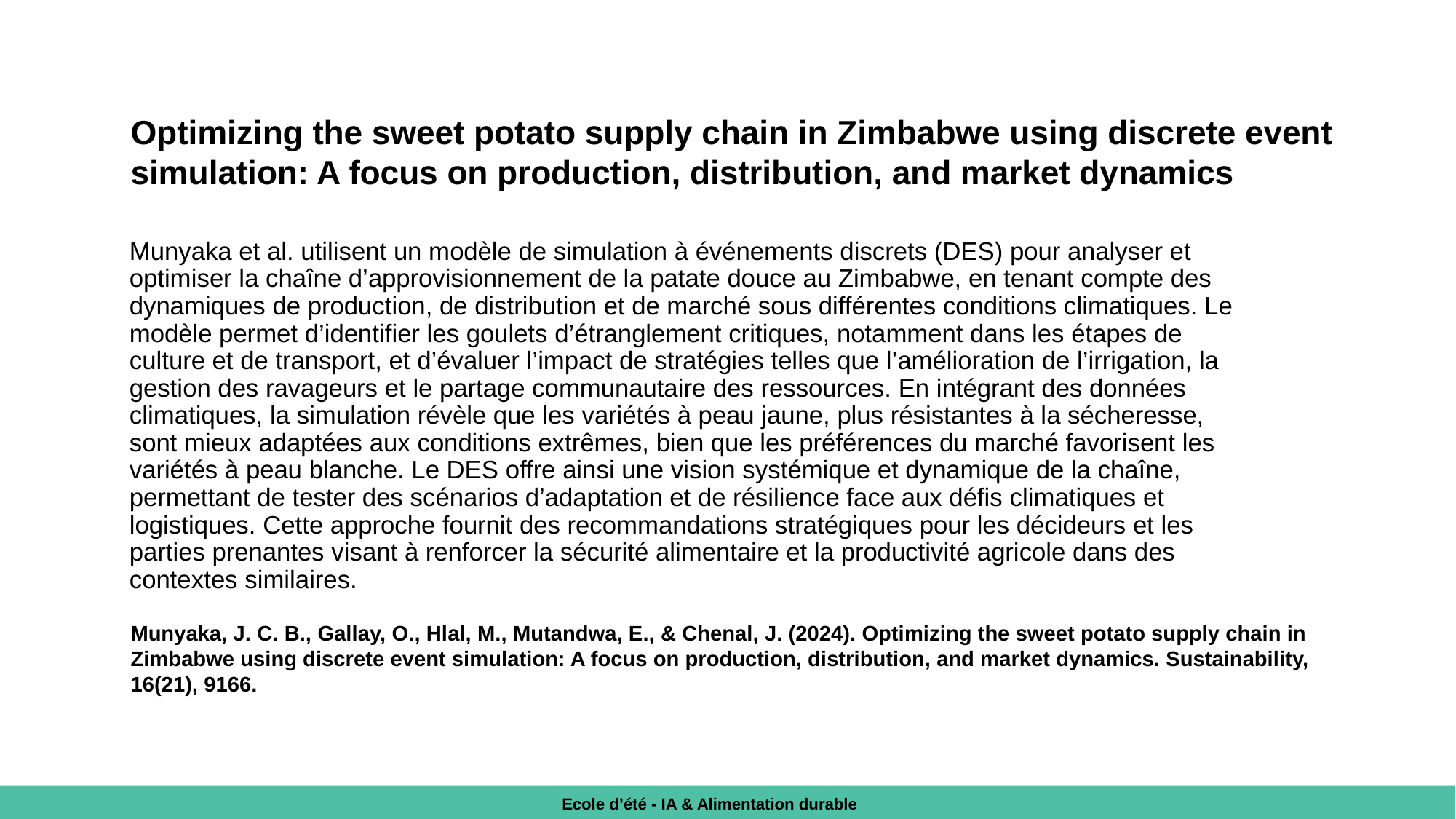

Optimizing the sweet potato supply chain in Zimbabwe using discrete event simulation: A focus on production, distribution, and market dynamics
Munyaka et al. utilisent un modèle de simulation à événements discrets (DES) pour analyser et optimiser la chaîne d’approvisionnement de la patate douce au Zimbabwe, en tenant compte des dynamiques de production, de distribution et de marché sous différentes conditions climatiques. Le modèle permet d’identifier les goulets d’étranglement critiques, notamment dans les étapes de culture et de transport, et d’évaluer l’impact de stratégies telles que l’amélioration de l’irrigation, la gestion des ravageurs et le partage communautaire des ressources. En intégrant des données climatiques, la simulation révèle que les variétés à peau jaune, plus résistantes à la sécheresse, sont mieux adaptées aux conditions extrêmes, bien que les préférences du marché favorisent les variétés à peau blanche. Le DES offre ainsi une vision systémique et dynamique de la chaîne, permettant de tester des scénarios d’adaptation et de résilience face aux défis climatiques et logistiques. Cette approche fournit des recommandations stratégiques pour les décideurs et les parties prenantes visant à renforcer la sécurité alimentaire et la productivité agricole dans des contextes similaires.
Munyaka, J. C. B., Gallay, O., Hlal, M., Mutandwa, E., & Chenal, J. (2024). Optimizing the sweet potato supply chain in Zimbabwe using discrete event simulation: A focus on production, distribution, and market dynamics. Sustainability, 16(21), 9166.

Ecole d’été - IA & Alimentation durable